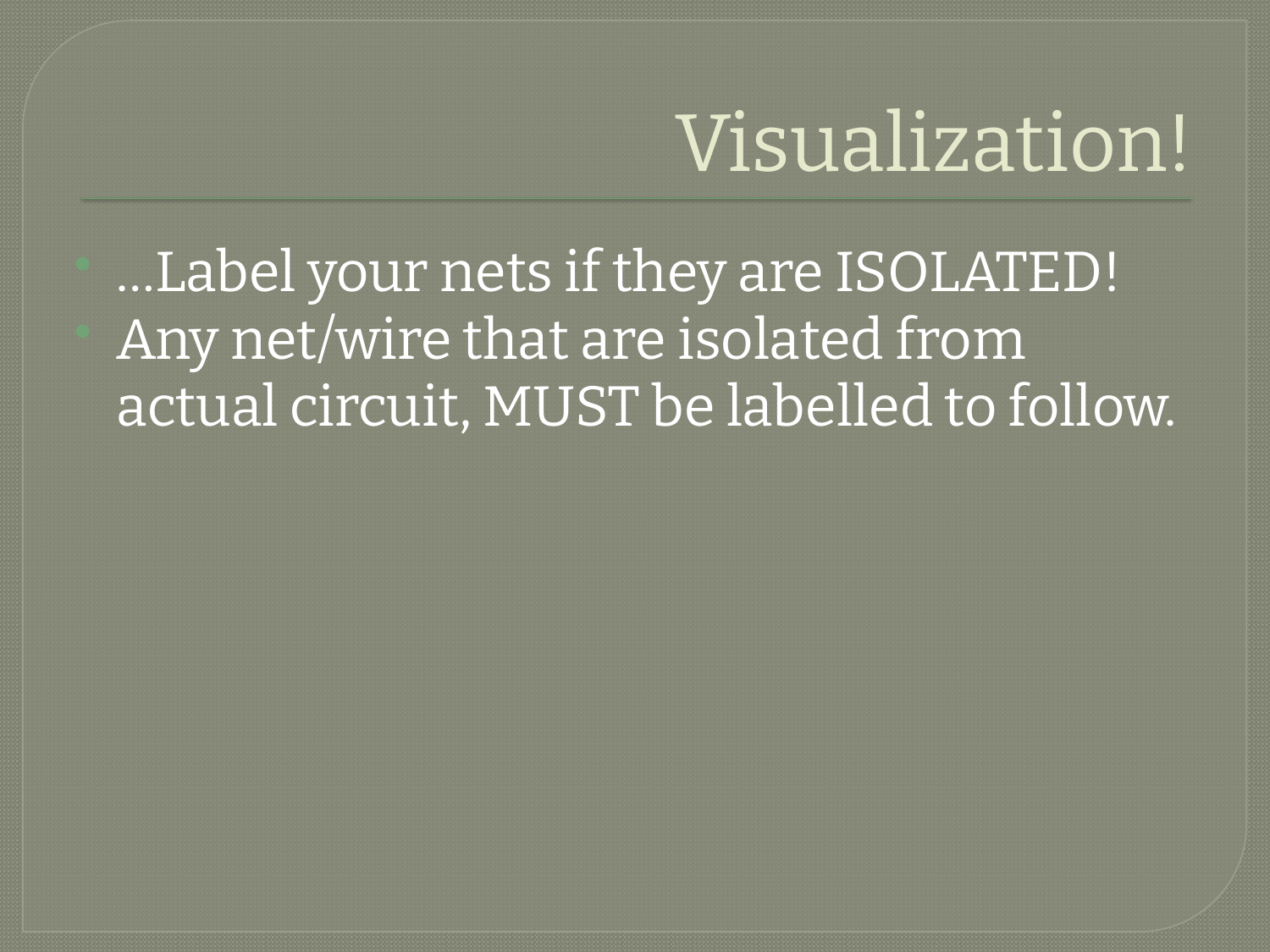

# Visualization!
…Label your nets if they are ISOLATED!
Any net/wire that are isolated from actual circuit, MUST be labelled to follow.